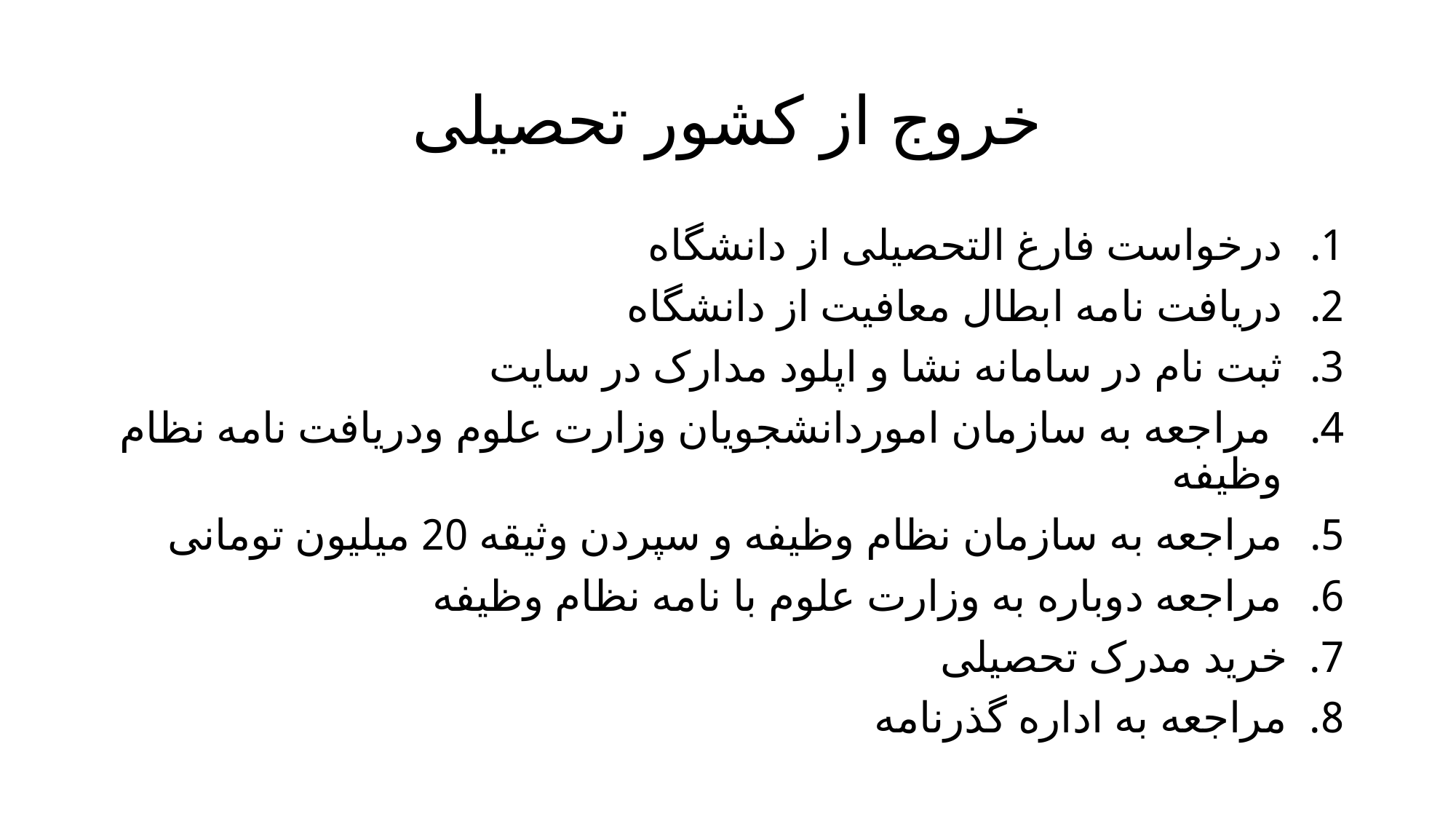

# خروج از کشور تحصیلی
درخواست فارغ التحصیلی از دانشگاه
دریافت نامه ابطال معافیت از دانشگاه
ثبت نام در سامانه نشا و اپلود مدارک در سایت
 مراجعه به سازمان اموردانشجویان وزارت علوم ودریافت نامه نظام وظیفه
مراجعه به سازمان نظام وظیفه و سپردن وثیقه 20 میلیون تومانی
مراجعه دوباره به وزارت علوم با نامه نظام وظیفه
7.  خرید مدرک تحصیلی
8.  مراجعه به اداره گذرنامه